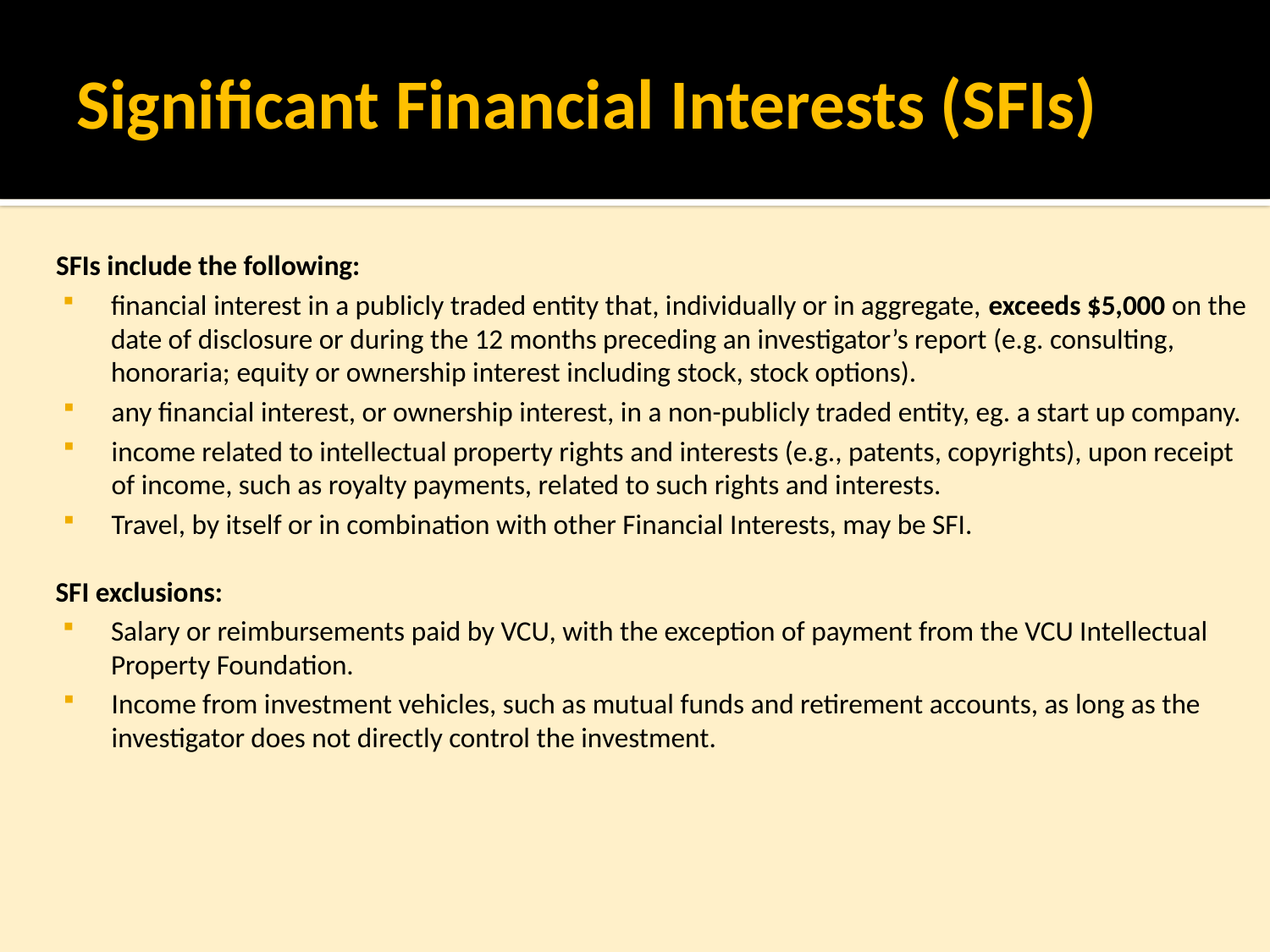

# Significant Financial Interests (SFIs)

SFIs include the following:
financial interest in a publicly traded entity that, individually or in aggregate, exceeds $5,000 on the date of disclosure or during the 12 months preceding an investigator’s report (e.g. consulting, honoraria; equity or ownership interest including stock, stock options).
any financial interest, or ownership interest, in a non-publicly traded entity, eg. a start up company.
income related to intellectual property rights and interests (e.g., patents, copyrights), upon receipt of income, such as royalty payments, related to such rights and interests.
Travel, by itself or in combination with other Financial Interests, may be SFI.

SFI exclusions:
Salary or reimbursements paid by VCU, with the exception of payment from the VCU Intellectual Property Foundation.
Income from investment vehicles, such as mutual funds and retirement accounts, as long as the investigator does not directly control the investment.